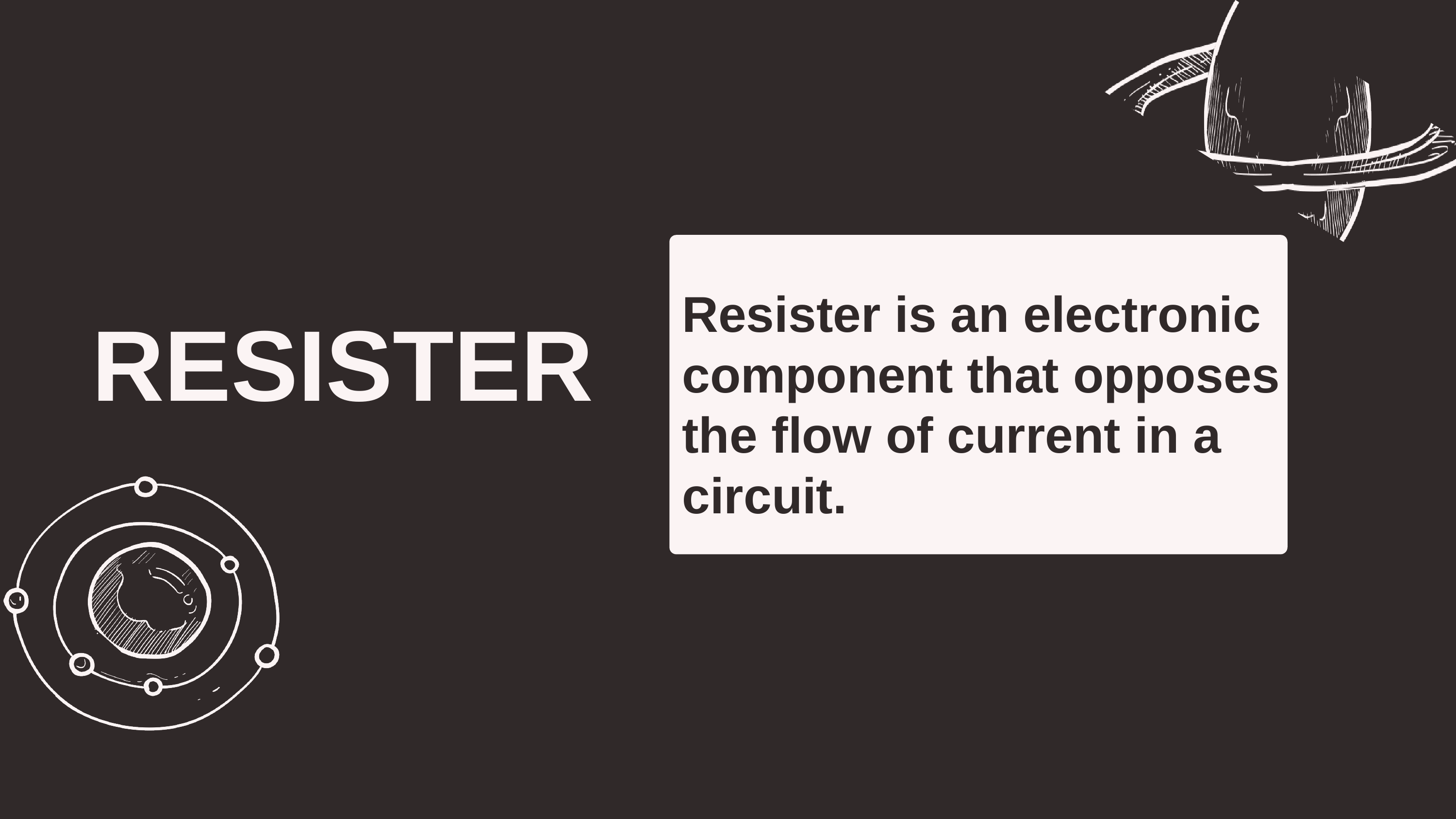

Resister is an electronic component that opposes the flow of current in a circuit.
RESISTER